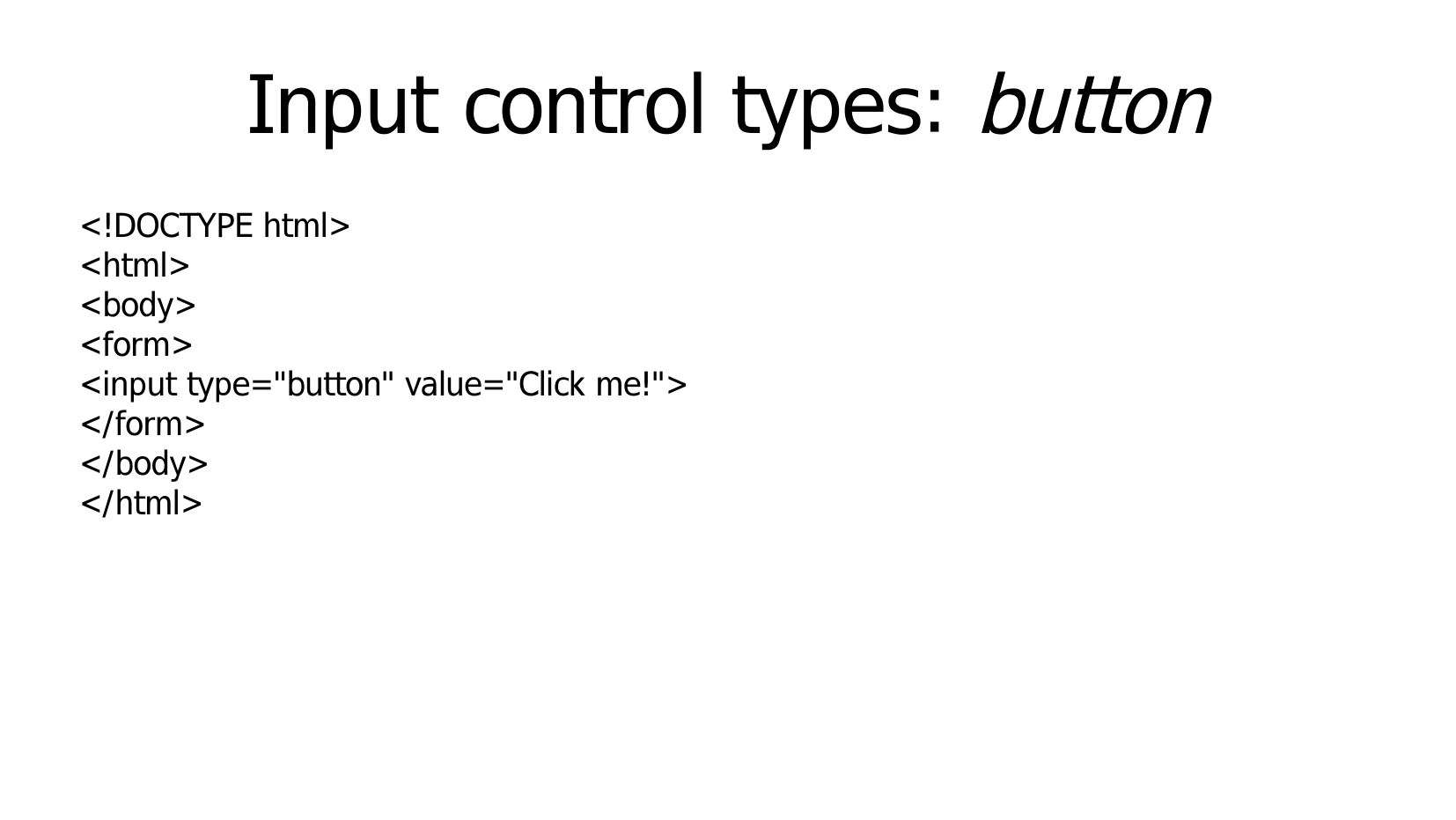

Input control types: button
<!DOCTYPE html>
<html>
<body>
<form>
<input type="button" value="Click me!">
</form>
</body>
</html>